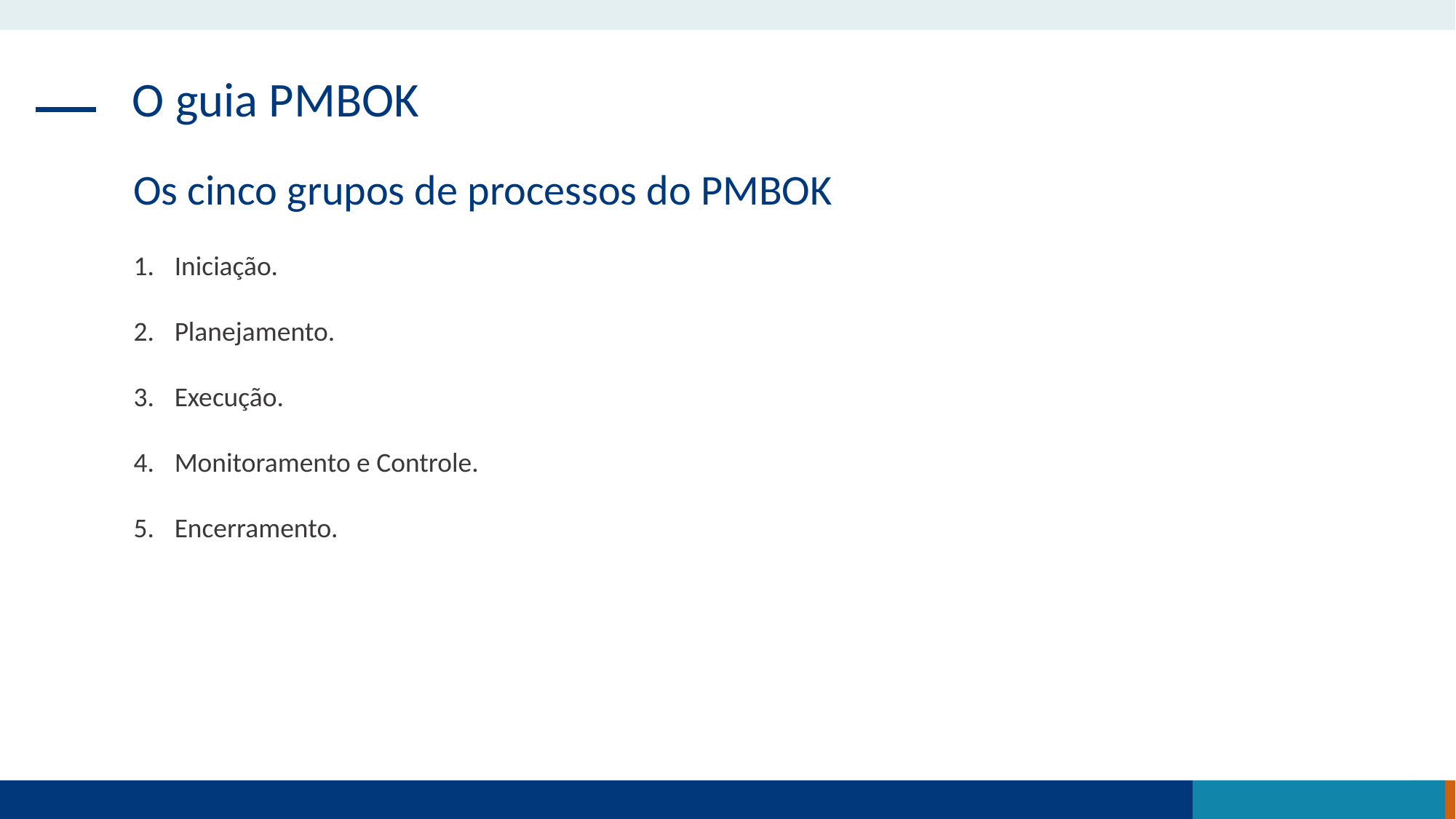

O guia PMBOK
Os cinco grupos de processos do PMBOK
Iniciação.

Planejamento.

Execução.

Monitoramento e Controle.

Encerramento.